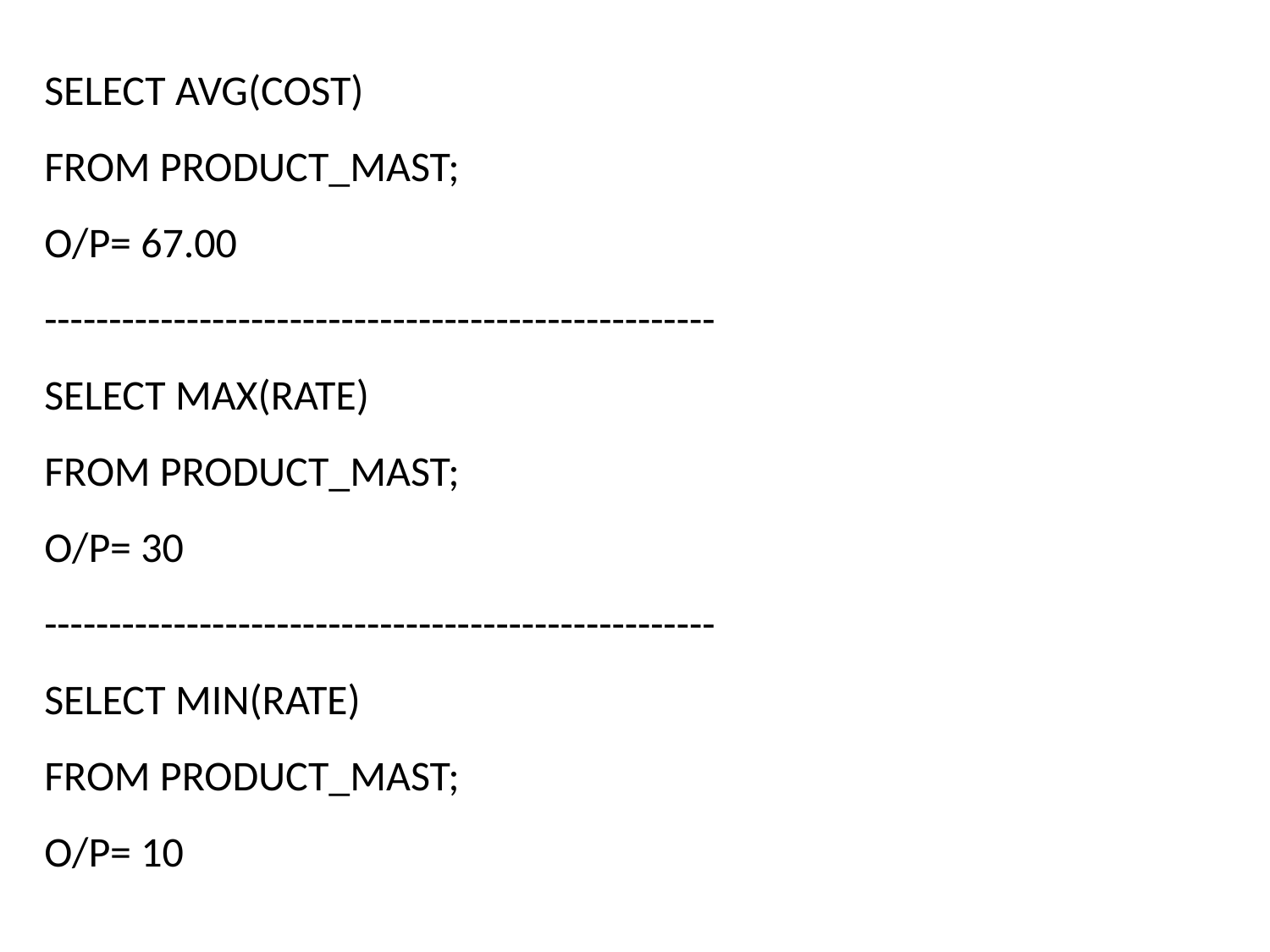

SELECT AVG(COST)
FROM PRODUCT_MAST;
O/P= 67.00
----------------------------------------------------
SELECT MAX(RATE)
FROM PRODUCT_MAST;
O/P= 30
----------------------------------------------------
SELECT MIN(RATE)
FROM PRODUCT_MAST;
O/P= 10